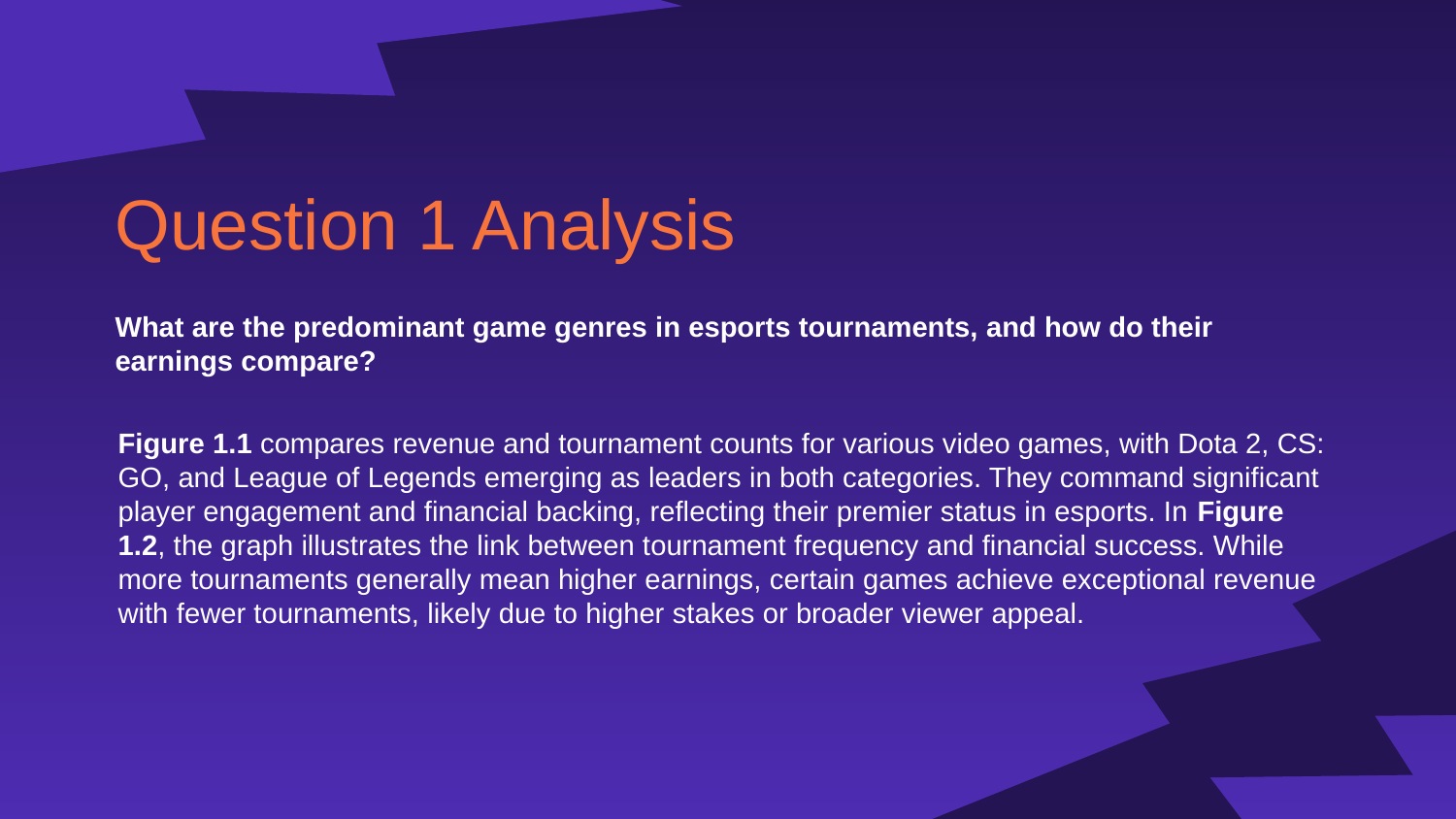

# Question 1 Analysis
What are the predominant game genres in esports tournaments, and how do their earnings compare?
Figure 1.1 compares revenue and tournament counts for various video games, with Dota 2, CS: GO, and League of Legends emerging as leaders in both categories. They command significant player engagement and financial backing, reflecting their premier status in esports. In Figure 1.2, the graph illustrates the link between tournament frequency and financial success. While more tournaments generally mean higher earnings, certain games achieve exceptional revenue with fewer tournaments, likely due to higher stakes or broader viewer appeal.